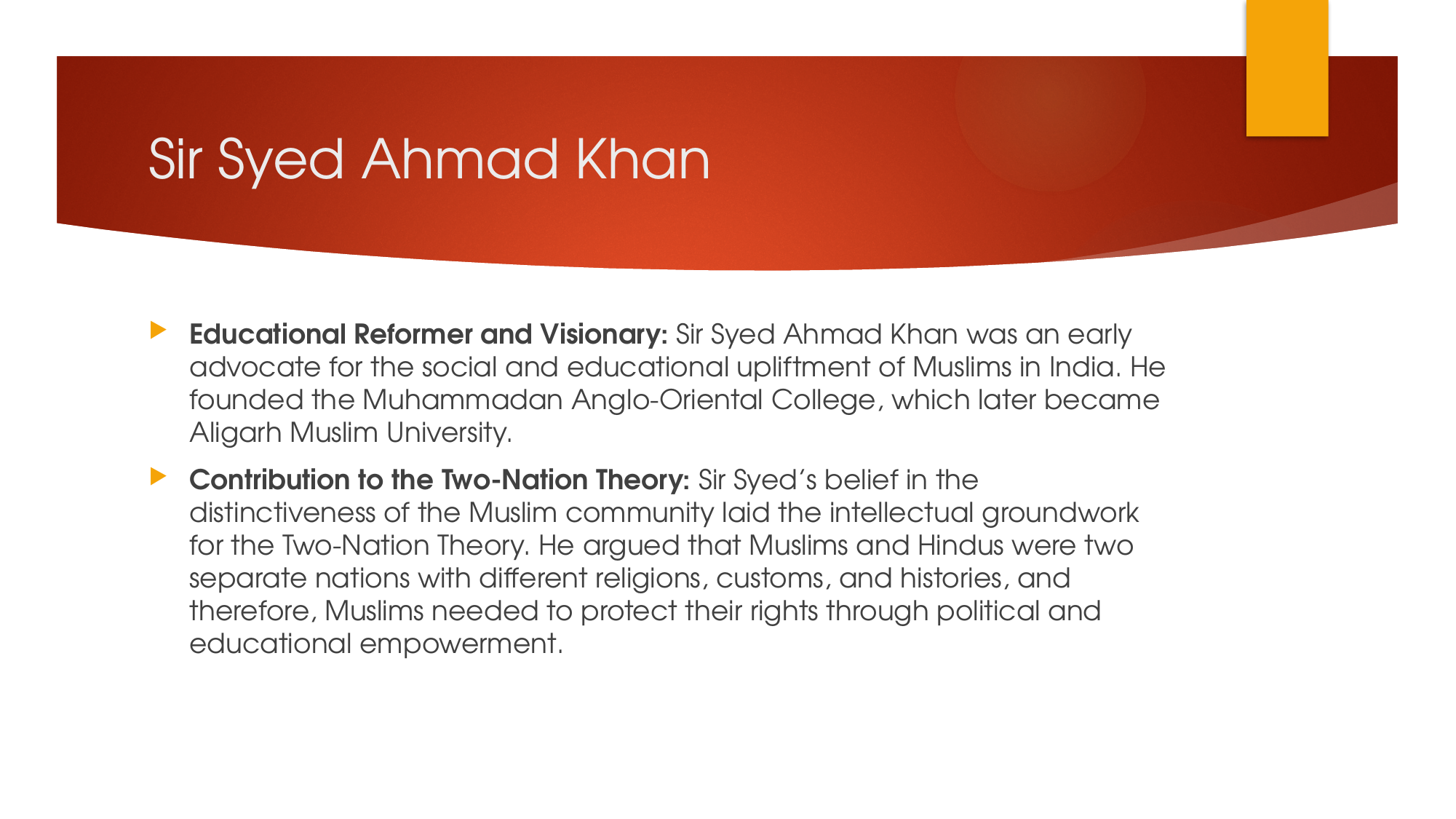

# Sir Syed Ahmad Khan
Educational Reformer and Visionary: Sir Syed Ahmad Khan was an early advocate for the social and educational upliftment of Muslims in India. He founded the Muhammadan Anglo-Oriental College, which later became Aligarh Muslim University.
Contribution to the Two-Nation Theory: Sir Syed’s belief in the distinctiveness of the Muslim community laid the intellectual groundwork for the Two-Nation Theory. He argued that Muslims and Hindus were two separate nations with different religions, customs, and histories, and therefore, Muslims needed to protect their rights through political and educational empowerment.